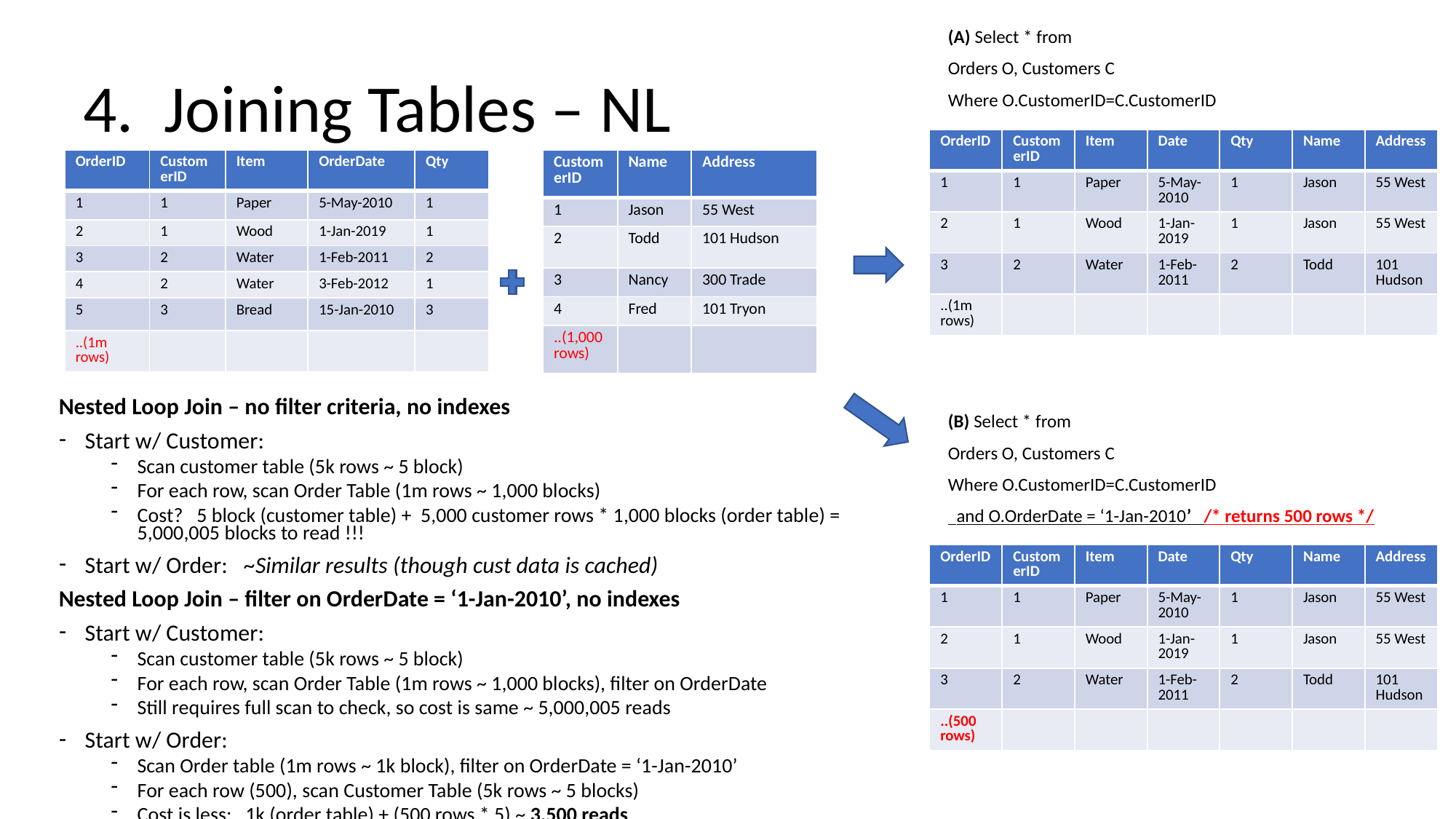

(A) Select * from
Orders O, Customers C
Where O.CustomerID=C.CustomerID

# 4.  Joining Tables – NL
| OrderID | CustomerID | Item | Date | Qty | Name | Address |
| --- | --- | --- | --- | --- | --- | --- |
| 1 | 1 | Paper | 5-May-2010 | 1 | Jason | 55 West |
| 2 | 1 | Wood | 1-Jan-2019 | 1 | Jason | 55 West |
| 3 | 2 | Water | 1-Feb-2011 | 2 | Todd | 101 Hudson |
| ..(1m rows) |  |  |  |  |  |  |
| CustomerID | Name | Address |
| --- | --- | --- |
| 1 | Jason | 55 West |
| 2 | Todd | 101 Hudson |
| 3 | Nancy | 300 Trade |
| 4 | Fred | 101 Tryon |
| ..(1,000 rows) |  |  |
| OrderID | CustomerID | Item | OrderDate | Qty |
| --- | --- | --- | --- | --- |
| 1 | 1 | Paper | 5-May-2010 | 1 |
| 2 | 1 | Wood | 1-Jan-2019 | 1 |
| 3 | 2 | Water | 1-Feb-2011 | 2 |
| 4 | 2 | Water | 3-Feb-2012 | 1 |
| 5 | 3 | Bread | 15-Jan-2010 | 3 |
| ..(1m rows) |  |  |  |  |

Nested Loop Join – no filter criteria, no indexes
Start w/ Customer:
Scan customer table (5k rows ~ 5 block)
For each row, scan Order Table (1m rows ~ 1,000 blocks)
Cost?   5 block (customer table) +  5,000 customer rows * 1,000 blocks (order table) = 5,000,005 blocks to read !!!
Start w/ Order:   ~Similar results (though cust data is cached)
Nested Loop Join – filter on OrderDate = ‘1-Jan-2010’, no indexes
Start w/ Customer:
Scan customer table (5k rows ~ 5 block)
For each row, scan Order Table (1m rows ~ 1,000 blocks), filter on OrderDate
Still requires full scan to check, so cost is same ~ 5,000,005 reads
Start w/ Order:
Scan Order table (1m rows ~ 1k block), filter on OrderDate = ‘1-Jan-2010’
For each row (500), scan Customer Table (5k rows ~ 5 blocks)
Cost is less:   1k (order table) + (500 rows * 5) ~ 3,500 reads

(B) Select * from
Orders O, Customers C
Where O.CustomerID=C.CustomerID
  and O.OrderDate = ‘1-Jan-2010’   /* returns 500 rows */

| OrderID | CustomerID | Item | Date | Qty | Name | Address |
| --- | --- | --- | --- | --- | --- | --- |
| 1 | 1 | Paper | 5-May-2010 | 1 | Jason | 55 West |
| 2 | 1 | Wood | 1-Jan-2019 | 1 | Jason | 55 West |
| 3 | 2 | Water | 1-Feb-2011 | 2 | Todd | 101 Hudson |
| ..(500 rows) |  |  |  |  |  |  |